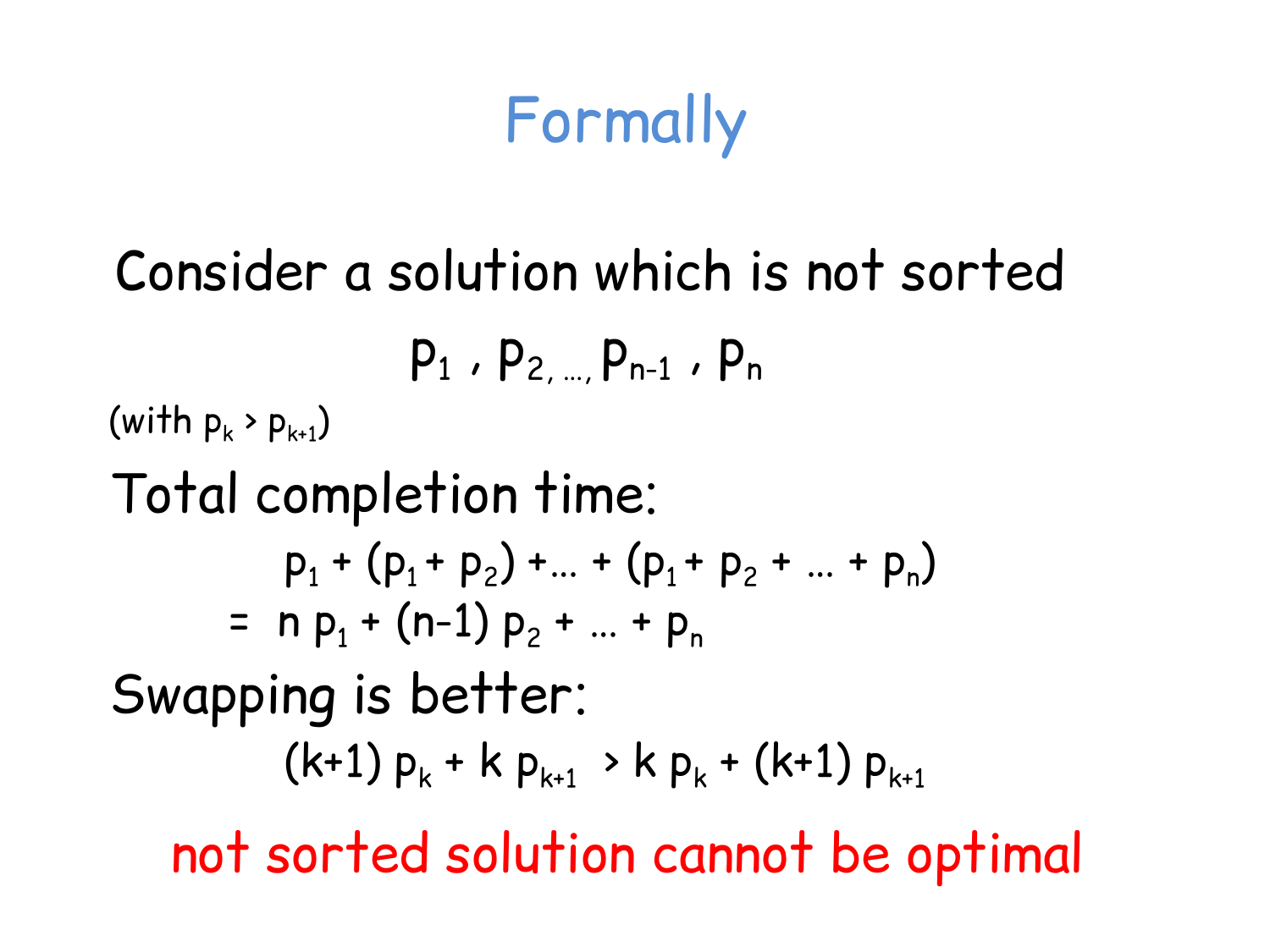

# Formally
Consider a solution which is not sorted
         p1 , p2, …, pn-1 , pn
(with pk > pk+1)
            Total completion time:
                       p1 + (p1 + p2) +… + (p1 + p2 + … + pn)
                        =  n p1 + (n-1) p2 + … + pn

            Swapping is better:
                       (k+1) pk + k pk+1  > k pk + (k+1) pk+1
             not sorted solution cannot be optimal